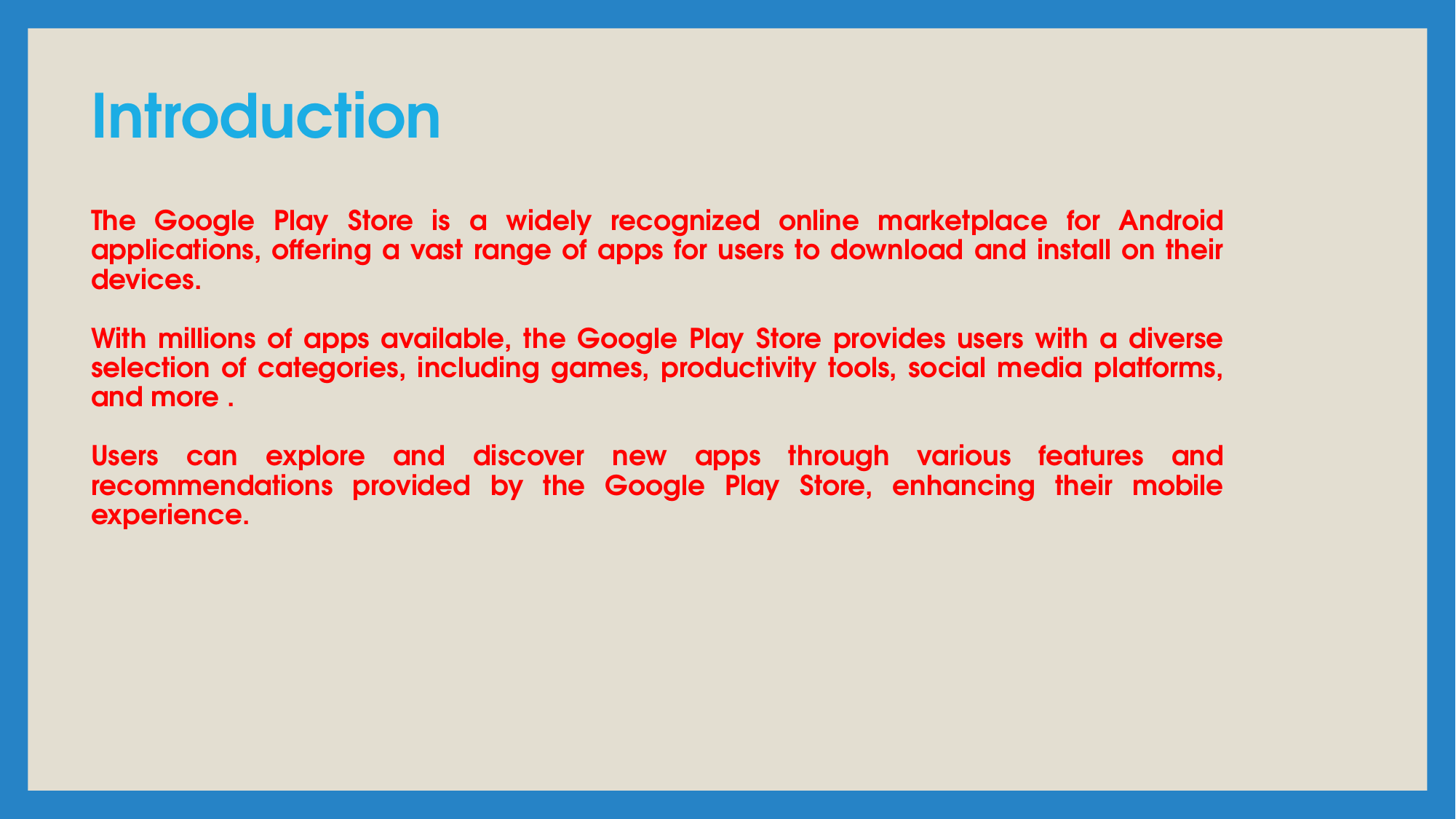

Introduction
# The Google Play Store is a widely recognized online marketplace for Android applications, offering a vast range of apps for users to download and install on their devices.

With millions of apps available, the Google Play Store provides users with a diverse selection of categories, including games, productivity tools, social media platforms, and more .

Users can explore and discover new apps through various features and recommendations provided by the Google Play Store, enhancing their mobile experience.